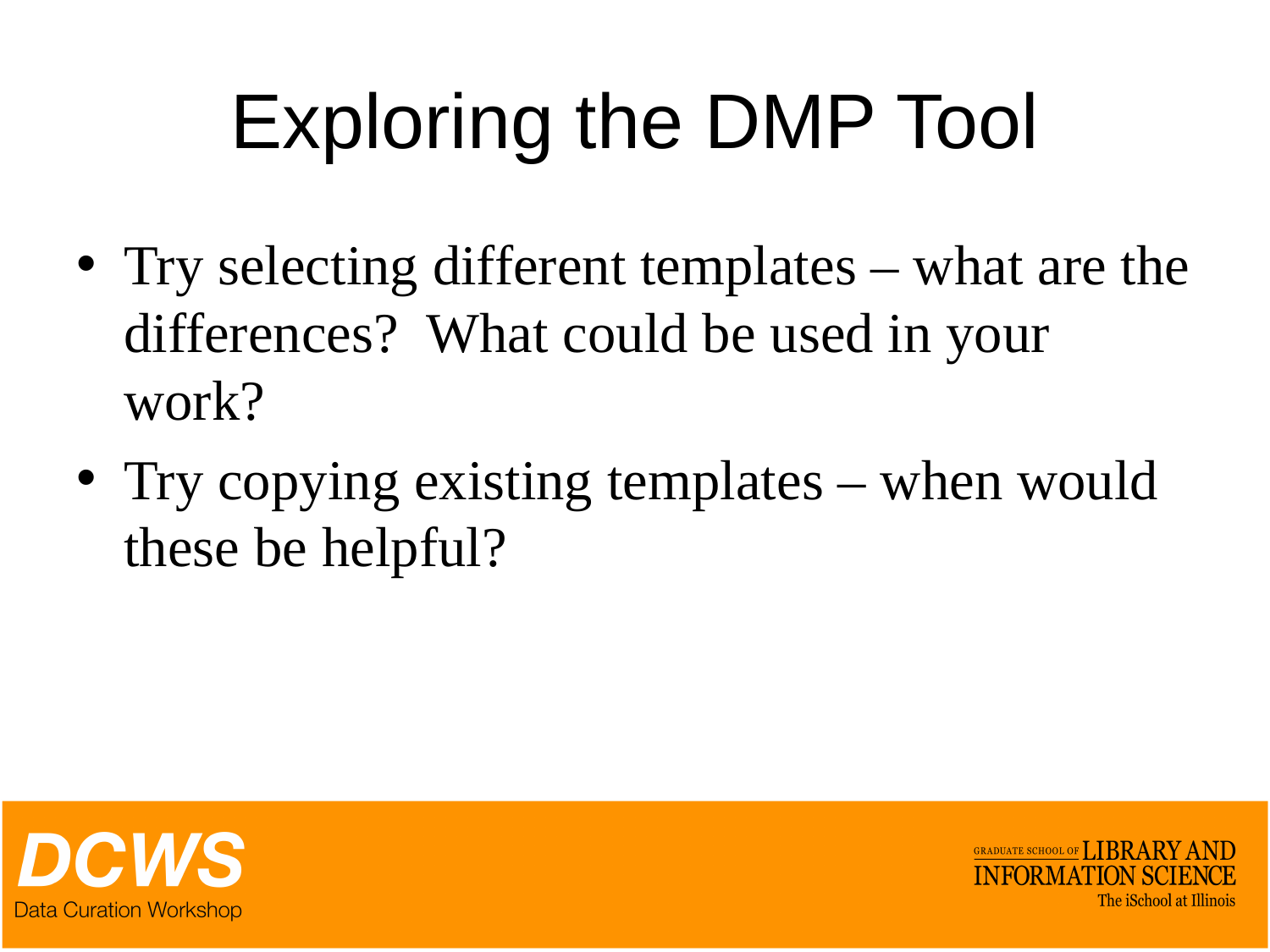

# Exploring the DMP Tool
Try selecting different templates – what are the differences?  What could be used in your work?
Try copying existing templates – when would these be helpful?